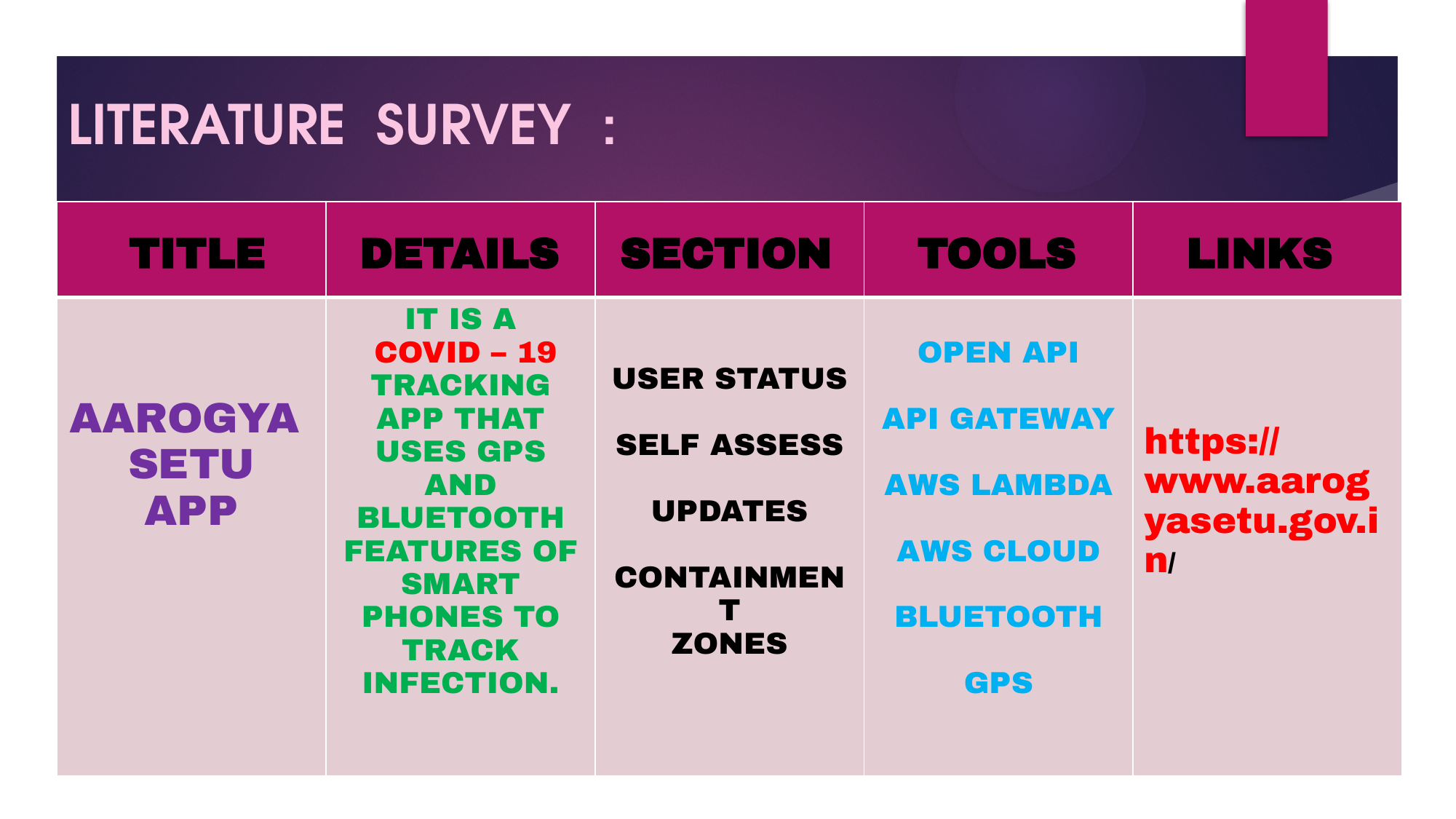

# LITERATURE  SURVEY  :
| TITLE | DETAILS | SECTION | TOOLS | LINKS |
| --- | --- | --- | --- | --- |
| AAROGYA SETU APP | IT IS A COVID – 19 TRACKING APP THAT USES GPS AND BLUETOOTH FEATURES OF SMART PHONES TO TRACK INFECTION. | USER STATUS SELF ASSESS UPDATES CONTAINMENT ZONES | OPEN API API GATEWAY AWS LAMBDA AWS CLOUD BLUETOOTH GPS | https://www.aarogyasetu.gov.in/ |